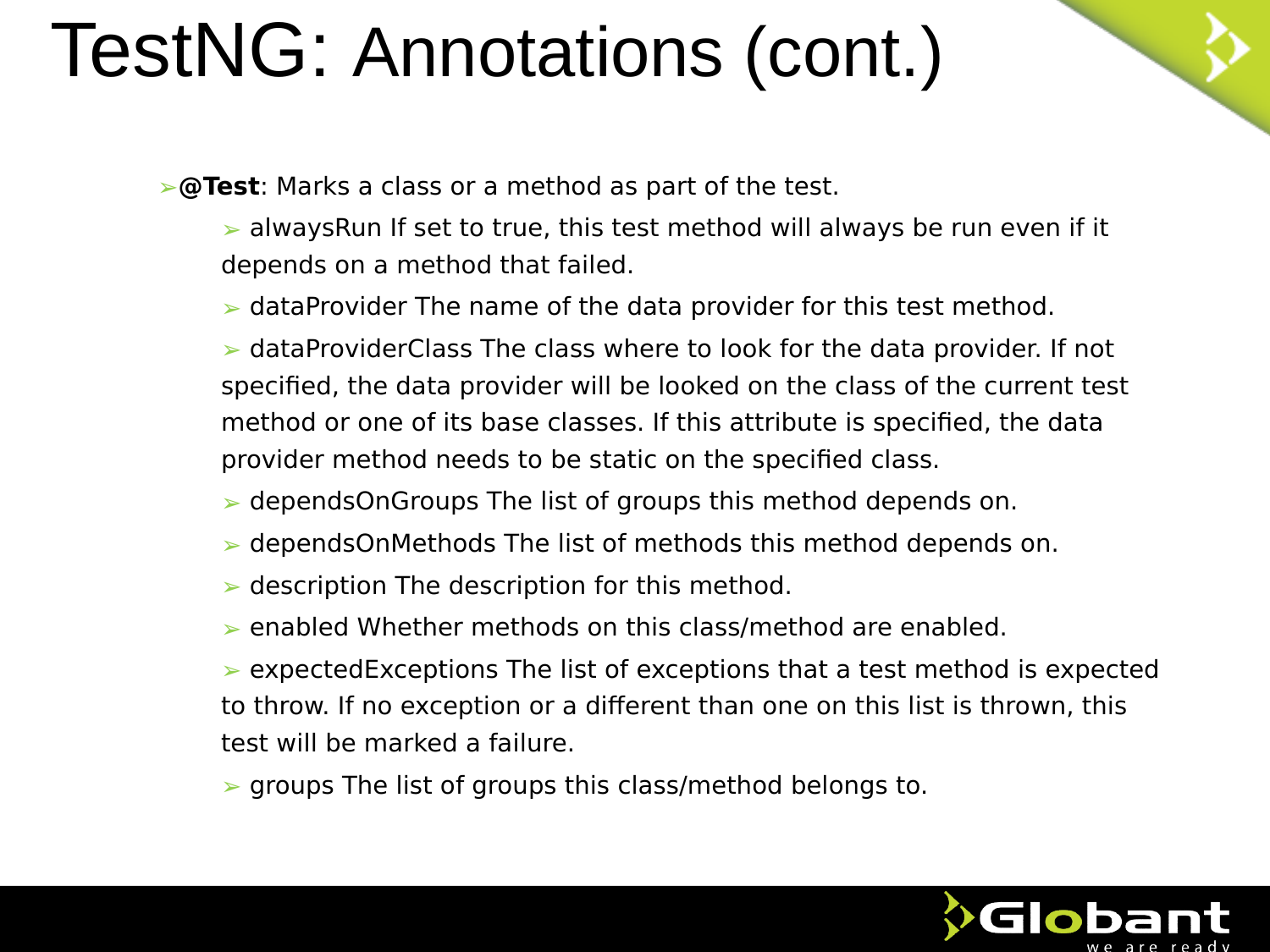

# TestNG: Annotations (cont.)
@Test: Marks a class or a method as part of the test.
 alwaysRun If set to true, this test method will always be run even if it depends on a method that failed.
 dataProvider The name of the data provider for this test method.
 dataProviderClass The class where to look for the data provider. If not specified, the data provider will be looked on the class of the current test method or one of its base classes. If this attribute is specified, the data provider method needs to be static on the specified class.
 dependsOnGroups The list of groups this method depends on.
 dependsOnMethods The list of methods this method depends on.
 description The description for this method.
 enabled Whether methods on this class/method are enabled.
 expectedExceptions The list of exceptions that a test method is expected to throw. If no exception or a different than one on this list is thrown, this test will be marked a failure.
 groups The list of groups this class/method belongs to.